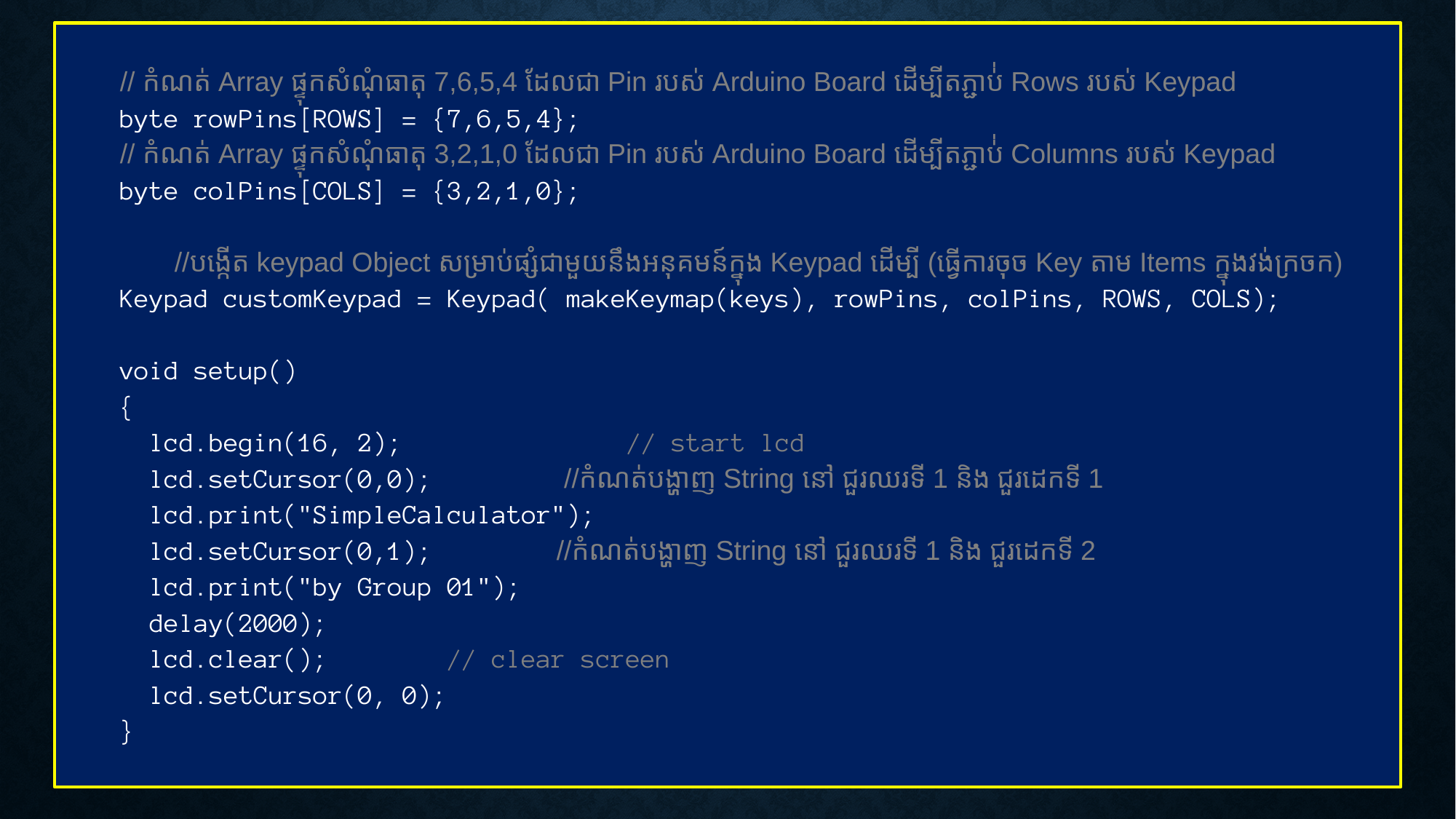

// កំណត់ Array ផ្ទុកសំណុំធាតុ 7,6,5,4 ដែលជា Pin របស់ Arduino Board ដើម្បីតភ្ជាប់់ Rows របស់ Keypad
byte rowPins[ROWS] = {7,6,5,4};
// កំណត់ Array ផ្ទុកសំណុំធាតុ 3,2,1,0 ដែលជា Pin របស់ Arduino Board ដើម្បីតភ្ជាប់់ Columns របស់ Keypad
byte colPins[COLS] = {3,2,1,0};

	//បង្កើត keypad Object សម្រាប់ផ្សំជាមួយ​នឹងអនុគមន៍ក្នុង Keypad ដើម្បី​ (ធ្វើការចុច Key តាម Items ក្នុងវង់ក្រចក)
Keypad customKeypad = Keypad( makeKeymap(keys), rowPins, colPins, ROWS, COLS);

void setup()
{
  lcd.begin(16, 2);               // start lcd
  lcd.setCursor(0,0);		 //កំណត់បង្ហាញ String នៅ ជួរឈរទី 1 និង​ ជួរដេកទី 1
  lcd.print("SimpleCalculator");
  lcd.setCursor(0,1);		//កំណត់បង្ហាញ String នៅ ជួរឈរទី 1 និង​ ជួរដេកទី 2
  lcd.print("by Group 01");
  delay(2000);
  lcd.clear();		// clear screen
  lcd.setCursor(0, 0);
}